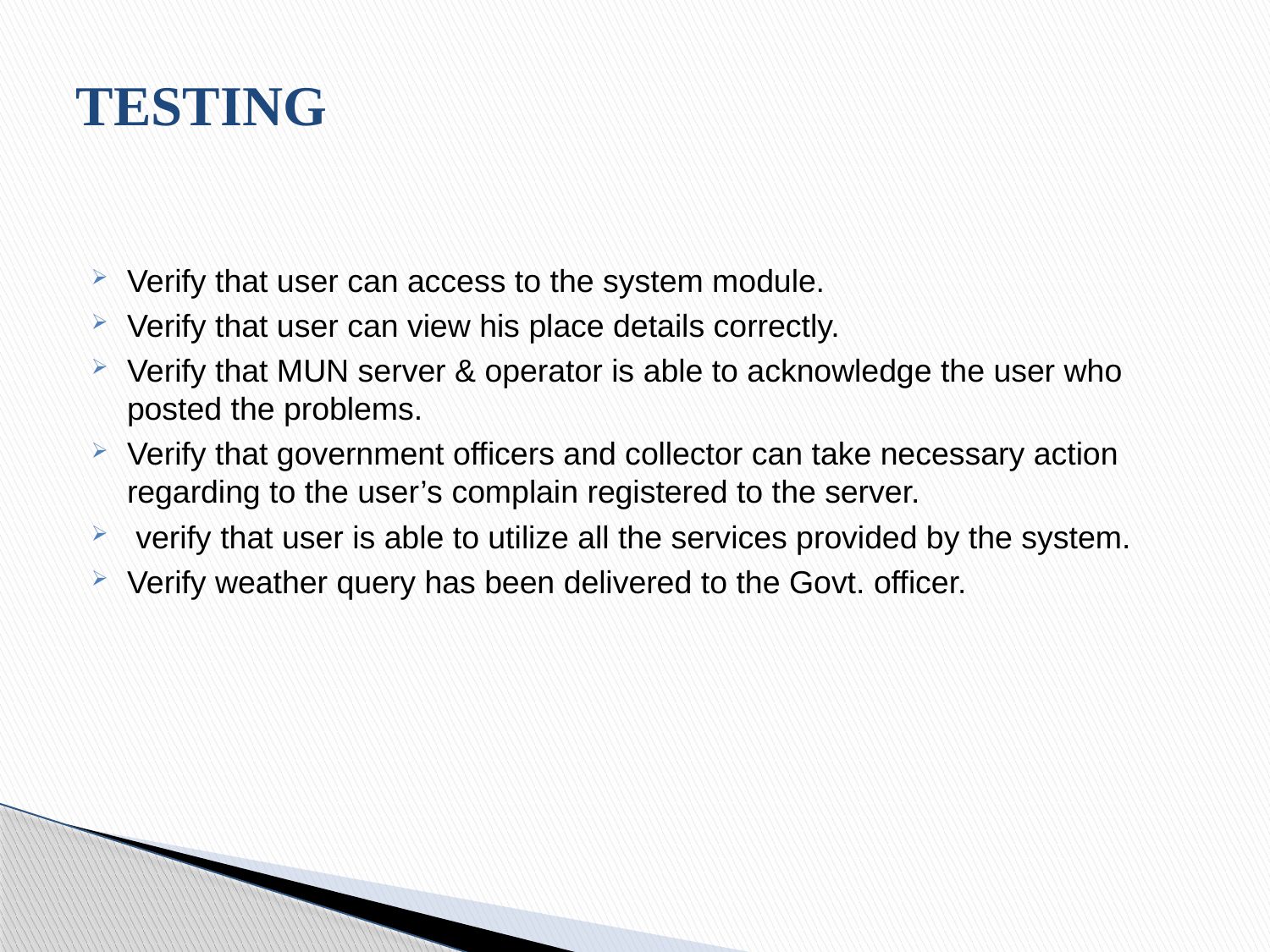

# TESTING
Verify that user can access to the system module.
Verify that user can view his place details correctly.
Verify that MUN server & operator is able to acknowledge the user who posted the problems.
Verify that government officers and collector can take necessary action regarding to the user’s complain registered to the server.
 verify that user is able to utilize all the services provided by the system.
Verify weather query has been delivered to the Govt. officer.